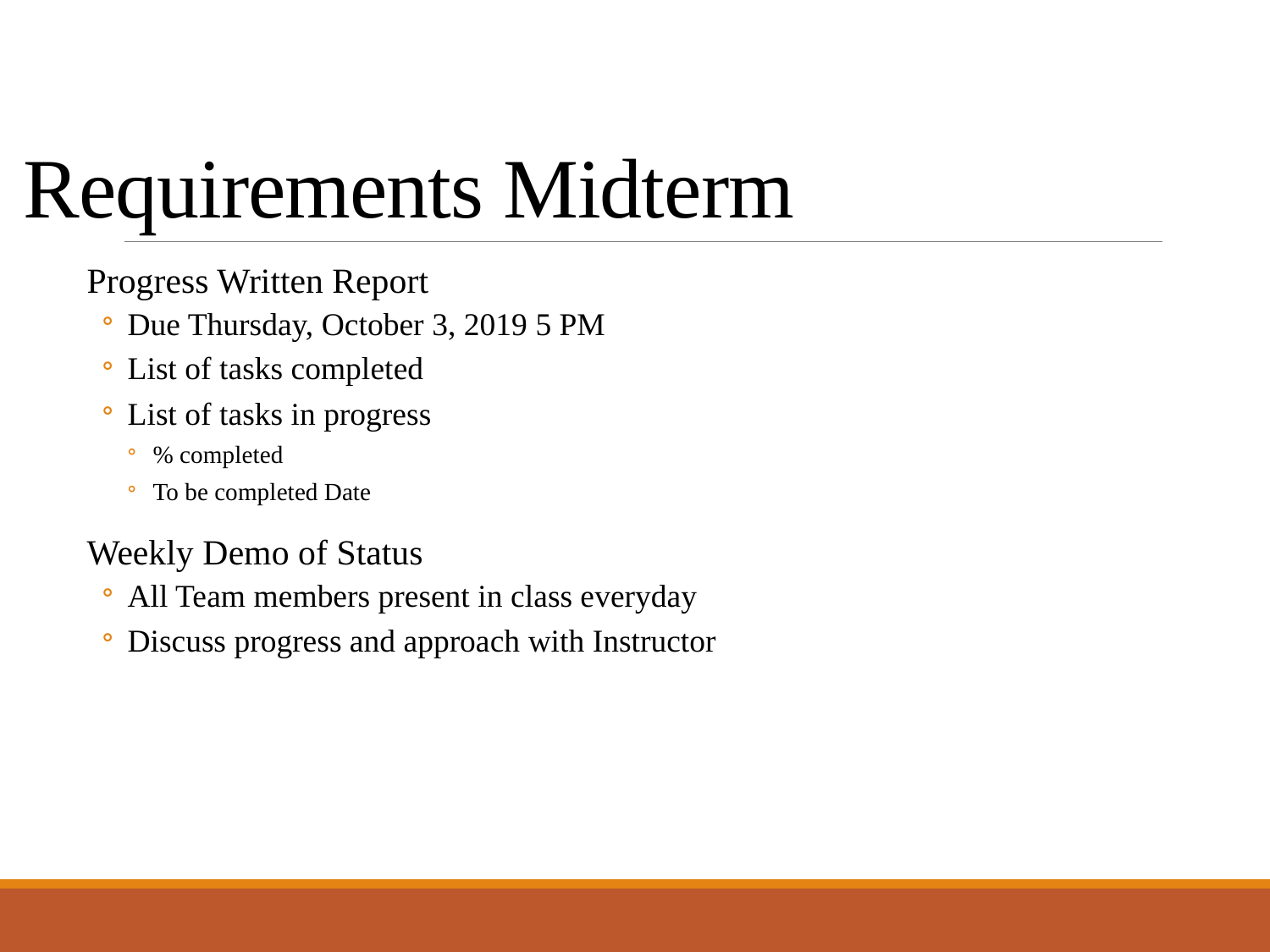

# Requirements Midterm
Progress Written Report
Due Thursday, October 3, 2019 5 PM
List of tasks completed
List of tasks in progress
% completed
To be completed Date
Weekly Demo of Status
All Team members present in class everyday
Discuss progress and approach with Instructor